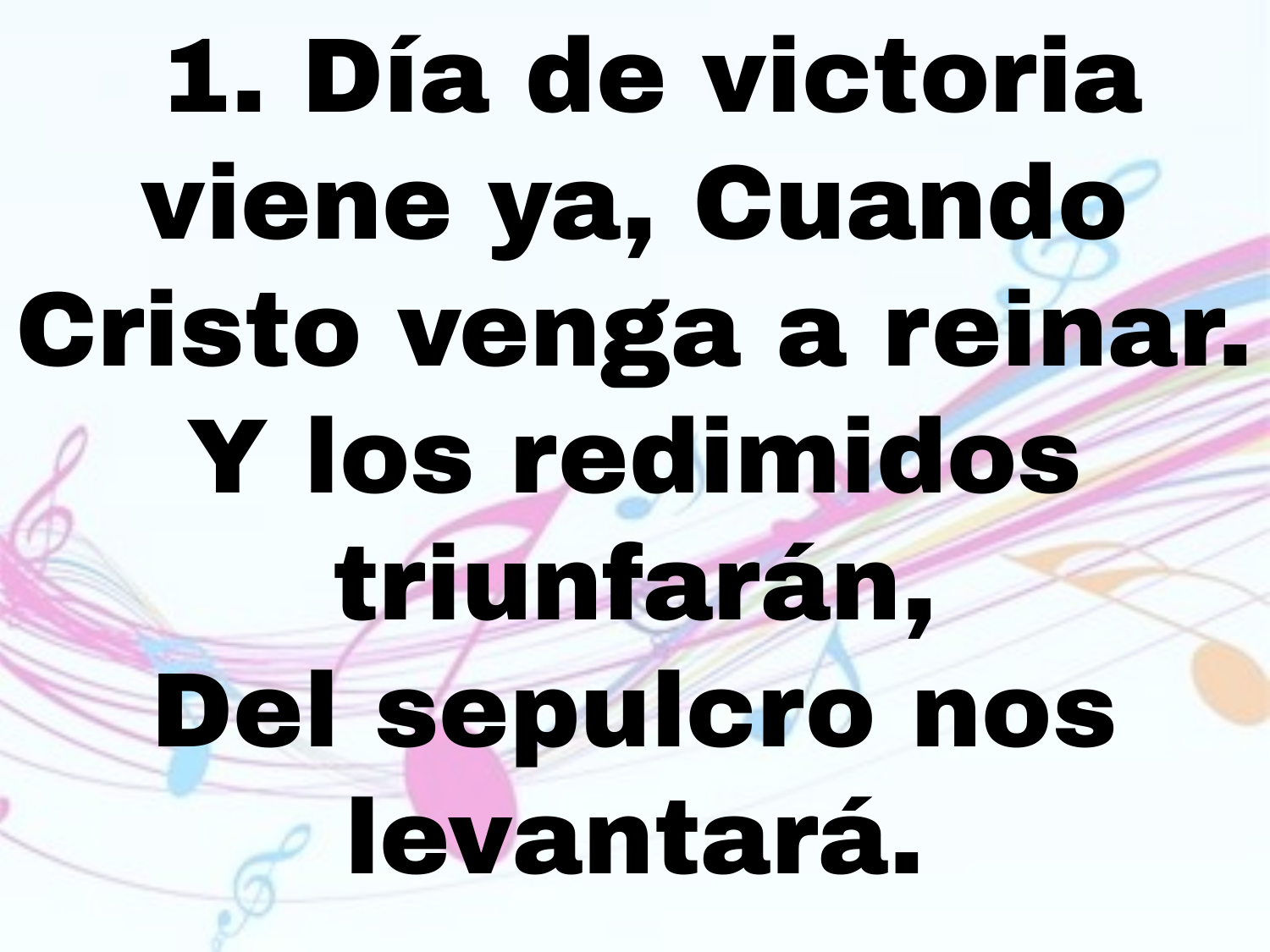

1. Día de victoria viene ya, Cuando Cristo venga a reinar.
Y los redimidos triunfarán,
Del sepulcro nos levantará.